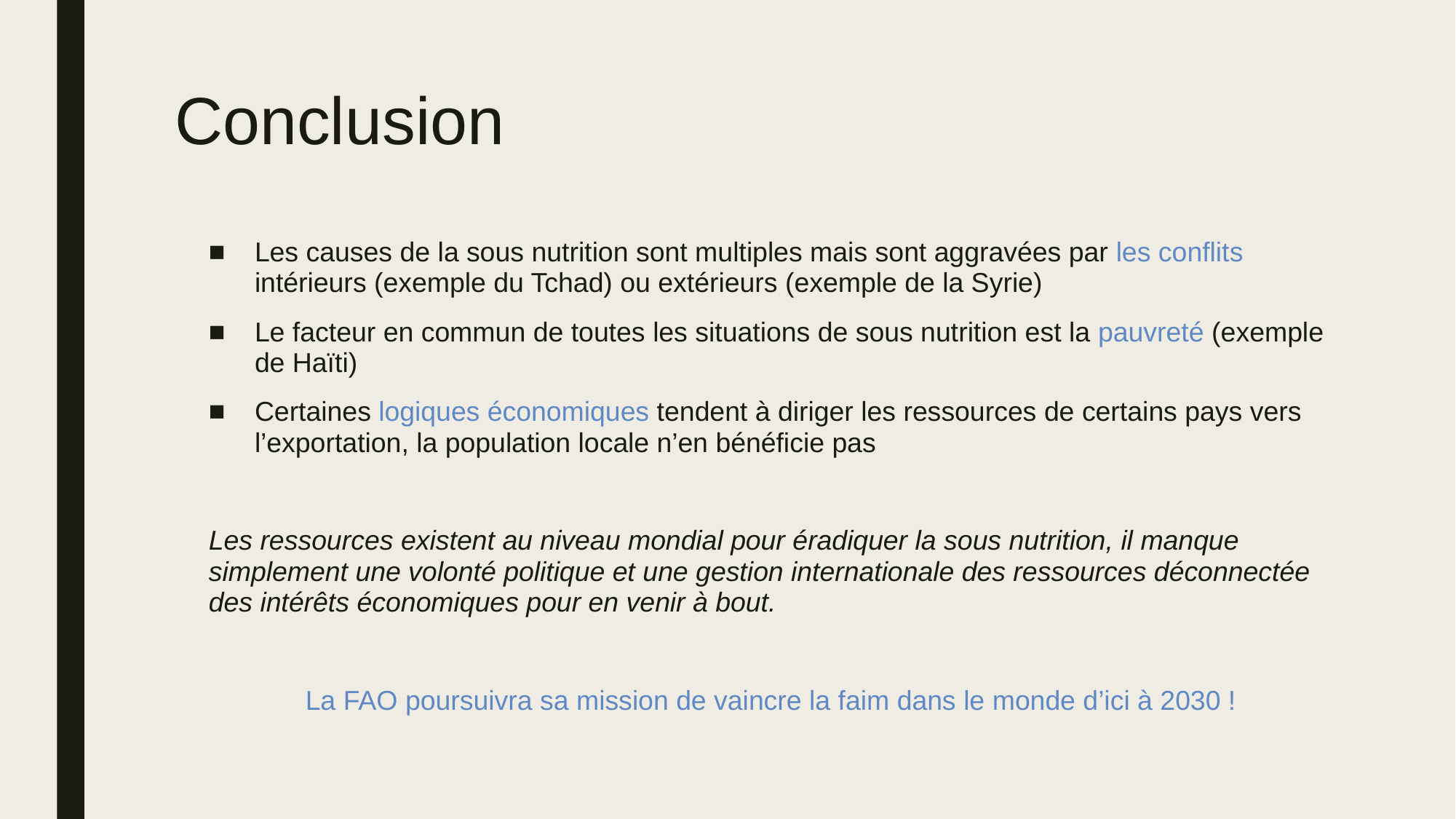

# Conclusion
Les causes de la sous nutrition sont multiples mais sont aggravées par les conflits intérieurs (exemple du Tchad) ou extérieurs (exemple de la Syrie)
Le facteur en commun de toutes les situations de sous nutrition est la pauvreté (exemple de Haïti)
Certaines logiques économiques tendent à diriger les ressources de certains pays vers l’exportation, la population locale n’en bénéficie pas

Les ressources existent au niveau mondial pour éradiquer la sous nutrition, il manque simplement une volonté politique et une gestion internationale des ressources déconnectée des intérêts économiques pour en venir à bout.

La FAO poursuivra sa mission de vaincre la faim dans le monde d’ici à 2030 !